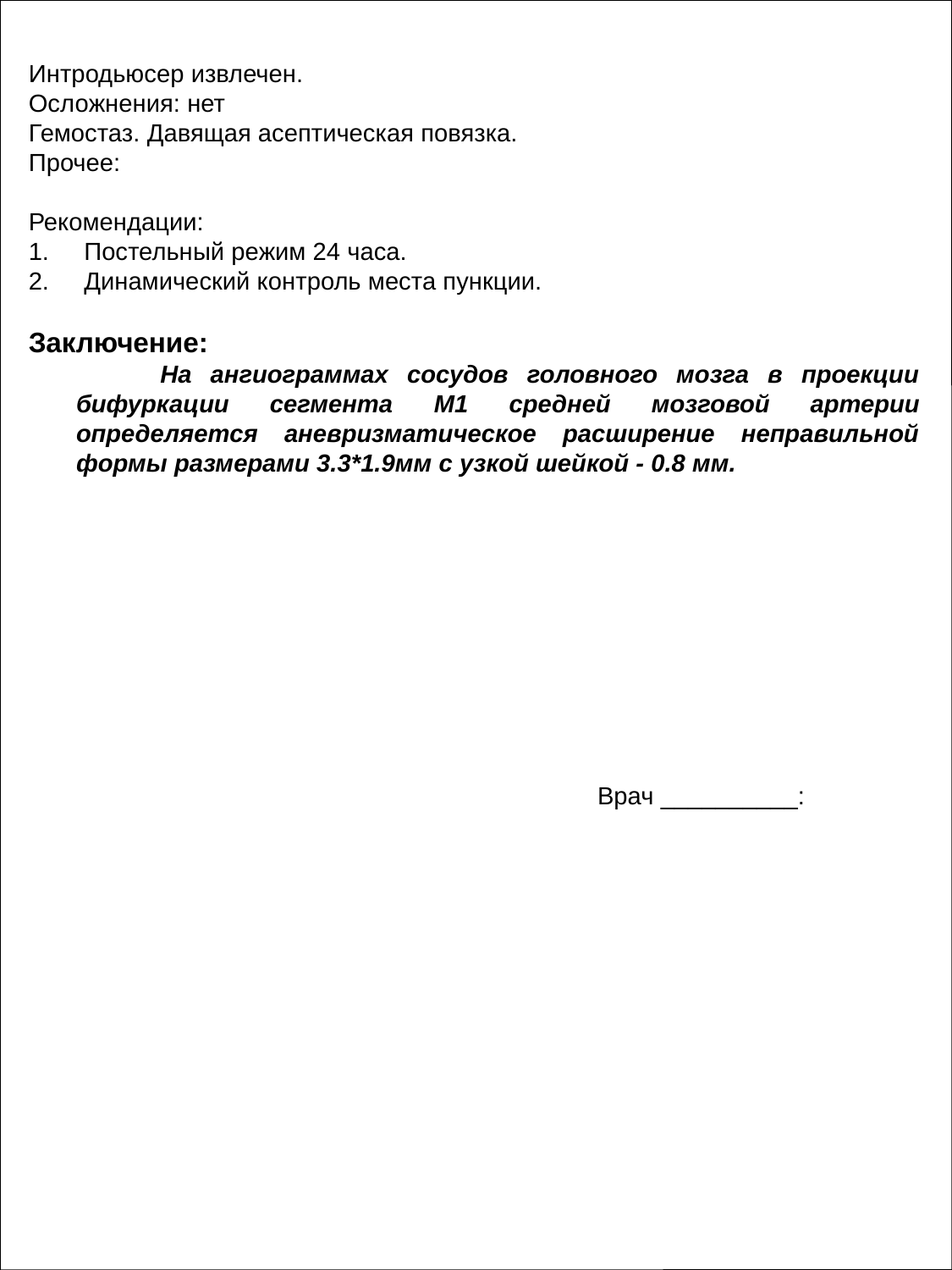

Интродьюсер извлечен.
Осложнения: нет
Гемостаз. Давящая асептическая повязка.
Прочее:

Рекомендации:
1.     Постельный режим 24 часа.
2.     Динамический контроль места пункции.

Заключение:
       На ангиограммах сосудов головного мозга в проекции бифуркации сегмента M1 средней мозговой артерии определяется аневризматическое расширение неправильной формы размерами 3.3*1.9мм с узкой шейкой - 0.8 мм.

Врач __________: